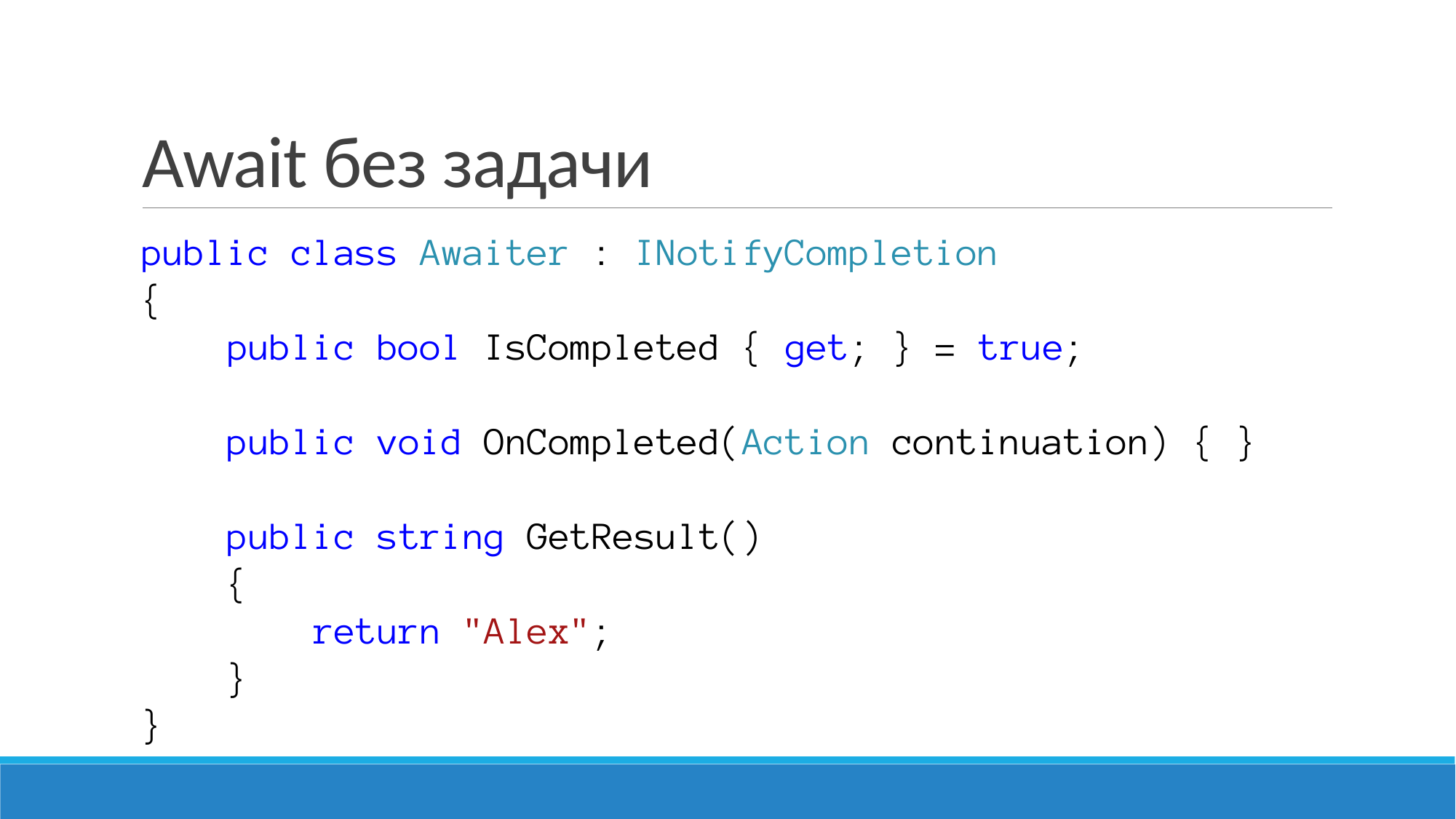

# Await без задачи
public class Awaiter : INotifyCompletion
{
    public bool IsCompleted { get; } = true;

    public void OnCompleted(Action continuation) { }

    public string GetResult()
    {
        return "Alex";
    }
}